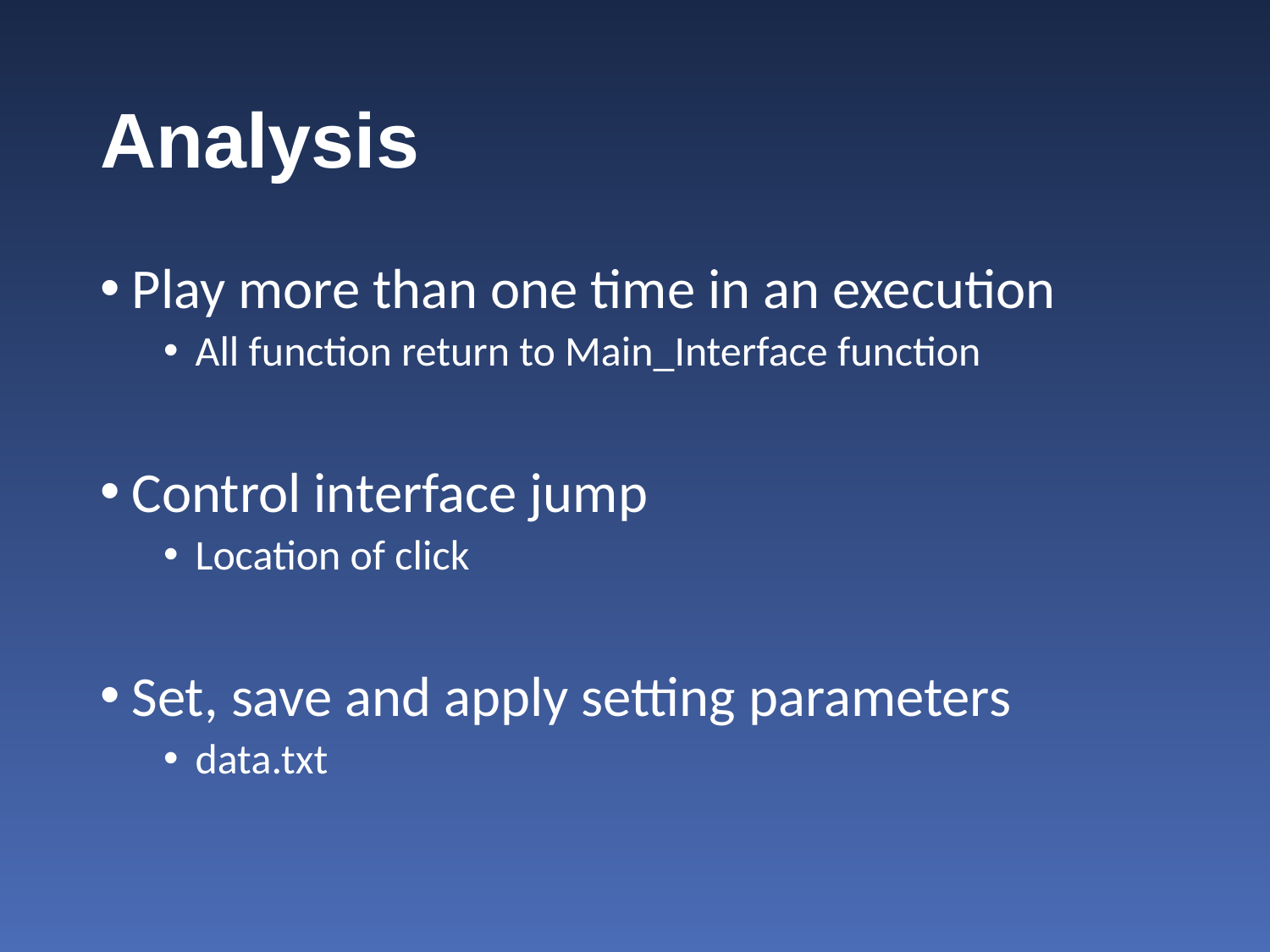

# Analysis
Play more than one time in an execution
All function return to Main_Interface function

Control interface jump
Location of click

Set, save and apply setting parameters
data.txt